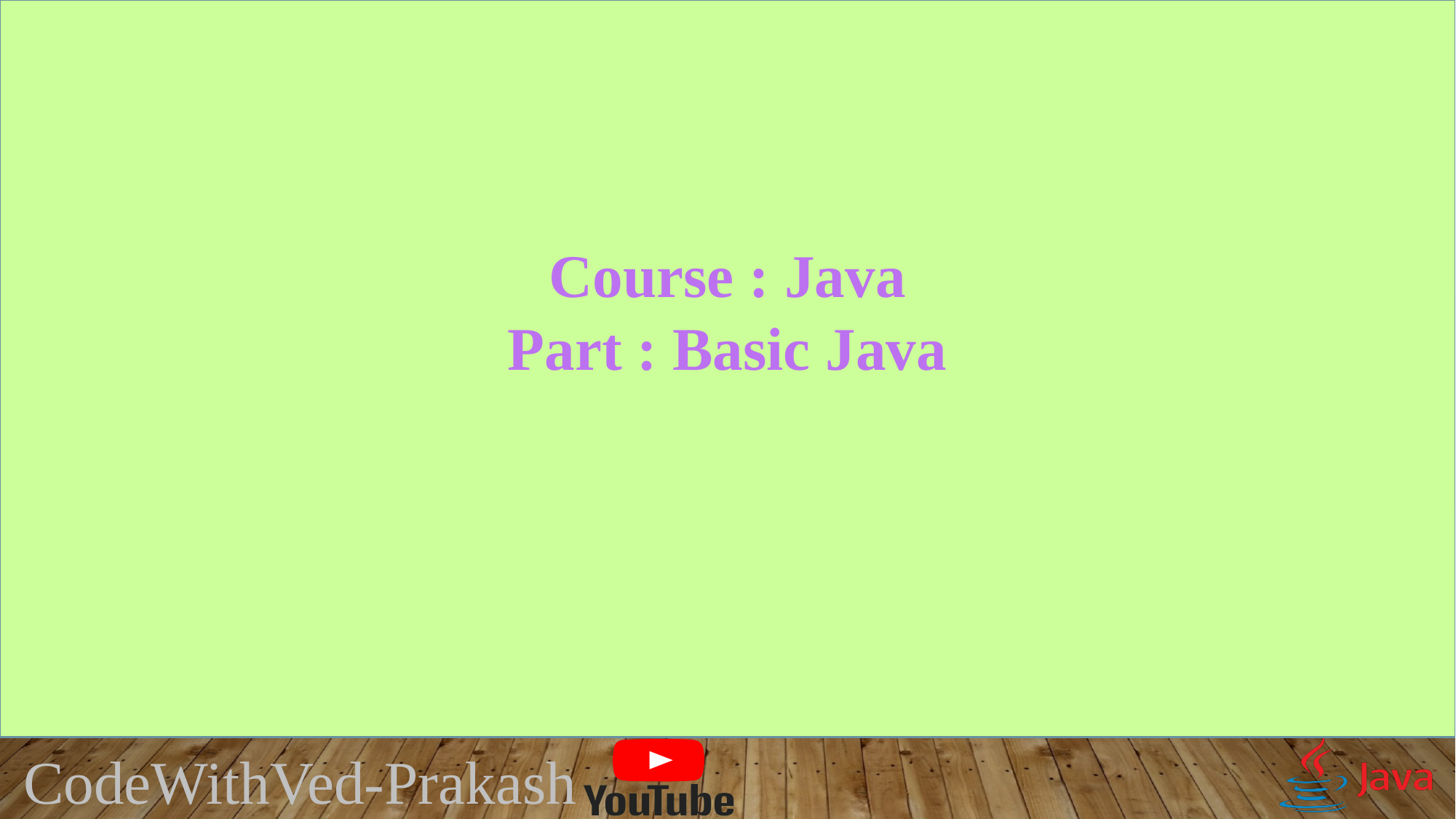

Course : Java
Part : Basic Java